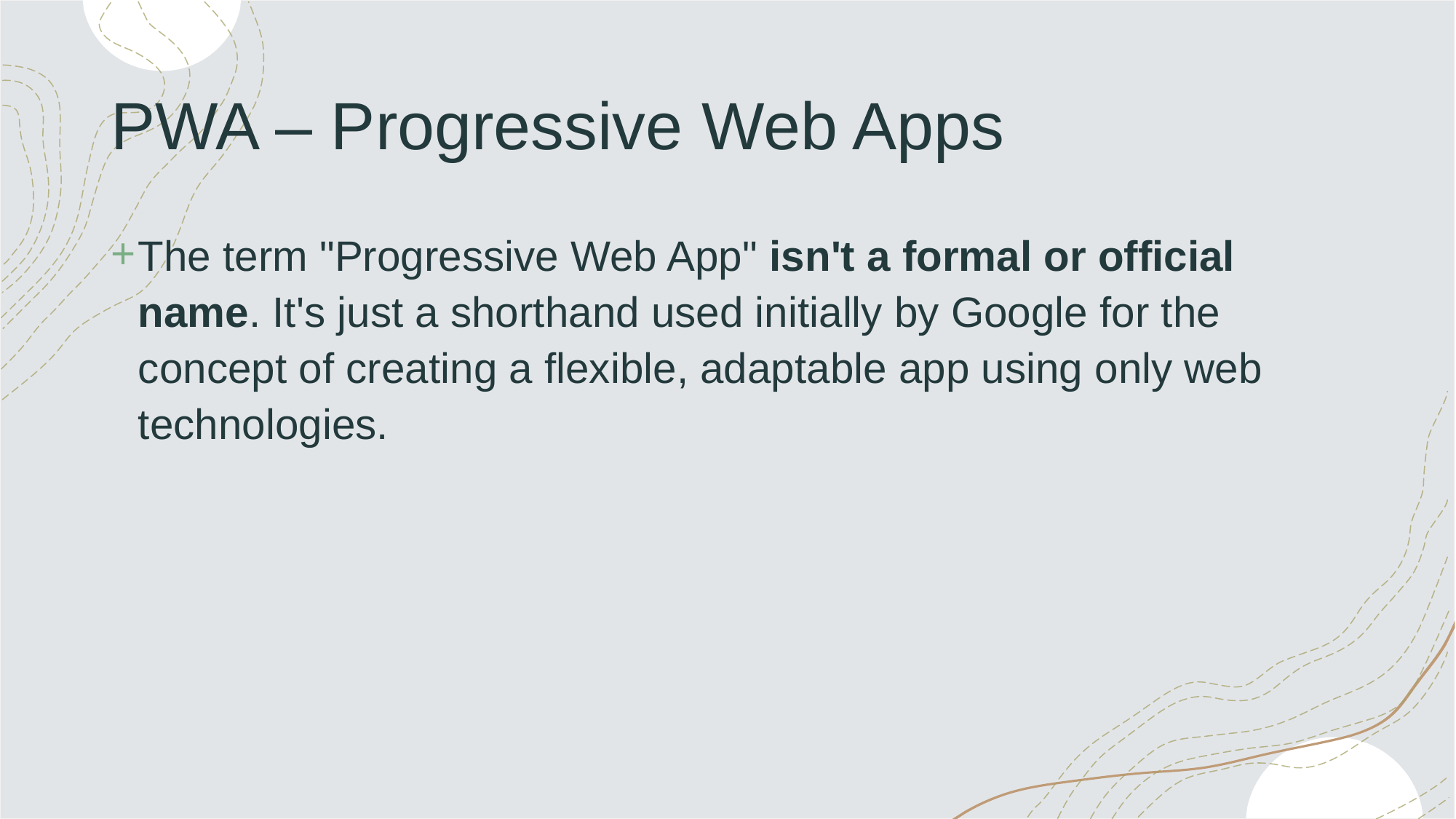

# PWA – Progressive Web Apps
The term "Progressive Web App" isn't a formal or official name. It's just a shorthand used initially by Google for the concept of creating a flexible, adaptable app using only web technologies.